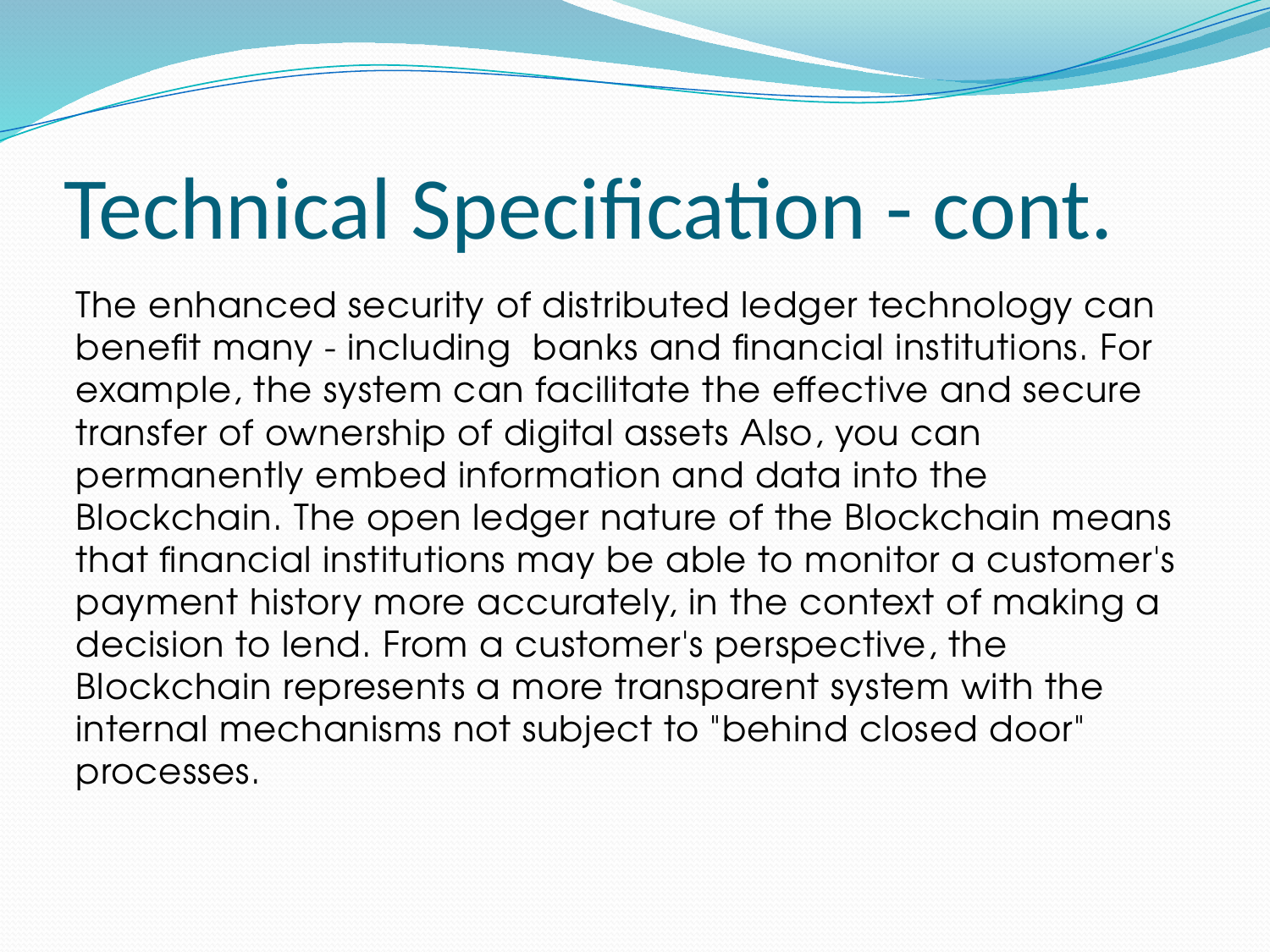

# Technical Specification - cont.
The enhanced security of distributed ledger technology can benefit many - including  banks and financial institutions. For example, the system can facilitate the effective and secure transfer of ownership of digital assets Also, you can permanently embed information and data into the Blockchain. The open ledger nature of the Blockchain means that financial institutions may be able to monitor a customer's payment history more accurately, in the context of making a decision to lend. From a customer's perspective, the Blockchain represents a more transparent system with the internal mechanisms not subject to "behind closed door" processes.